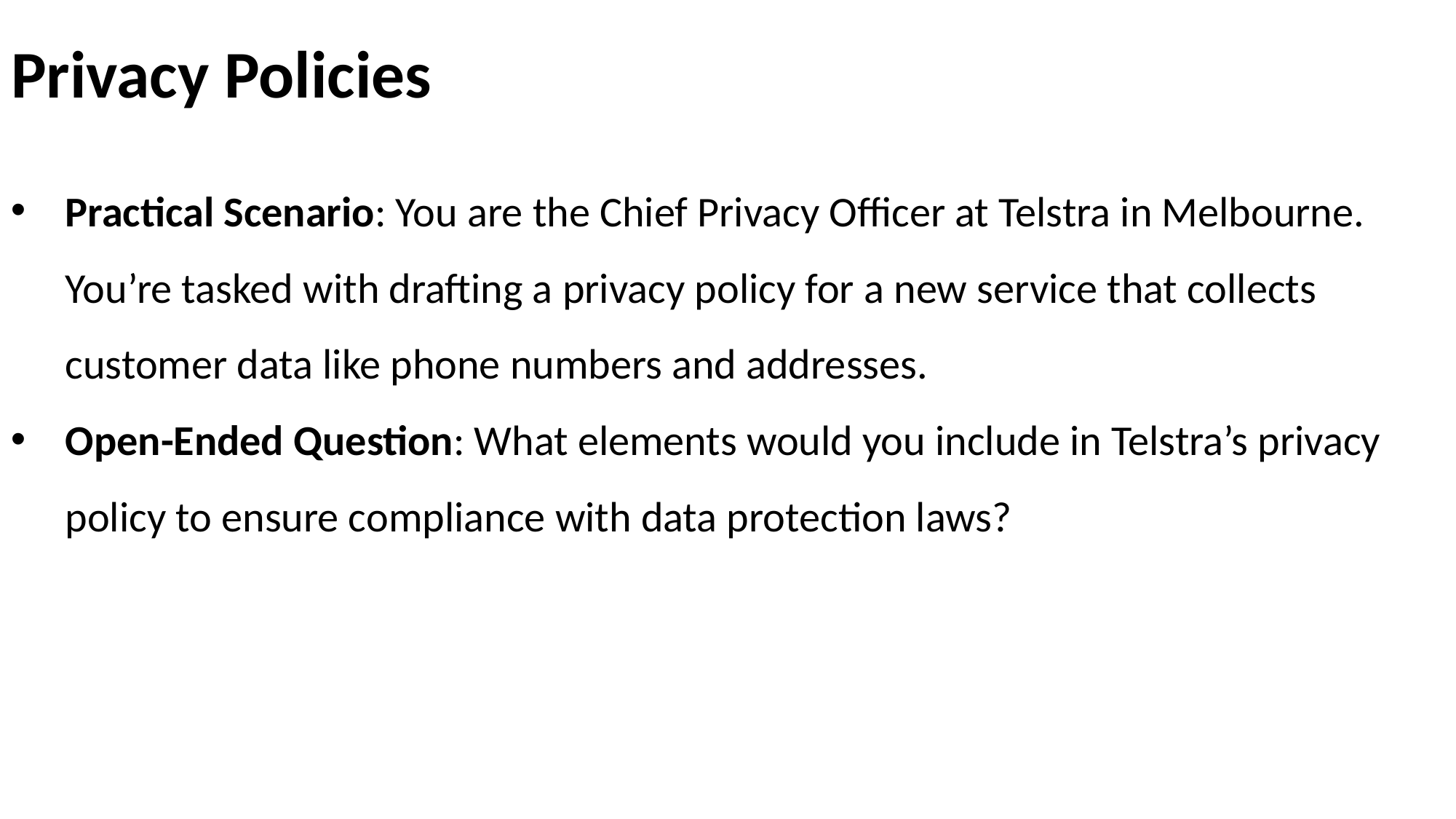

# Privacy Policies
Practical Scenario: You are the Chief Privacy Officer at Telstra in Melbourne. You’re tasked with drafting a privacy policy for a new service that collects customer data like phone numbers and addresses.
Open-Ended Question: What elements would you include in Telstra’s privacy policy to ensure compliance with data protection laws?